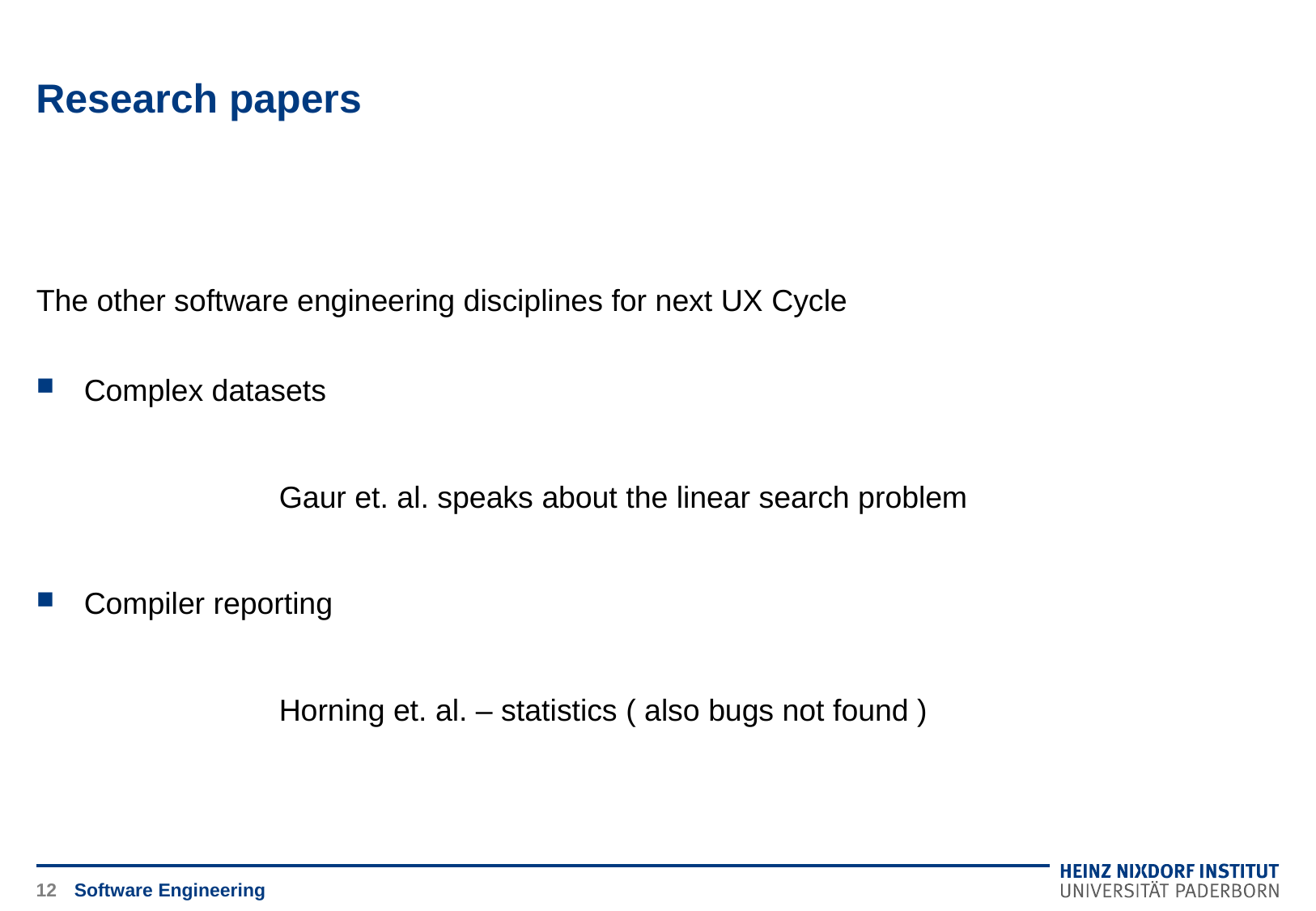

# Research papers

The other software engineering disciplines for next UX Cycle
Complex datasets

		Gaur et. al. speaks about the linear search problem

Compiler reporting

		Horning et. al. – statistics ( also bugs not found )
12
Software Engineering